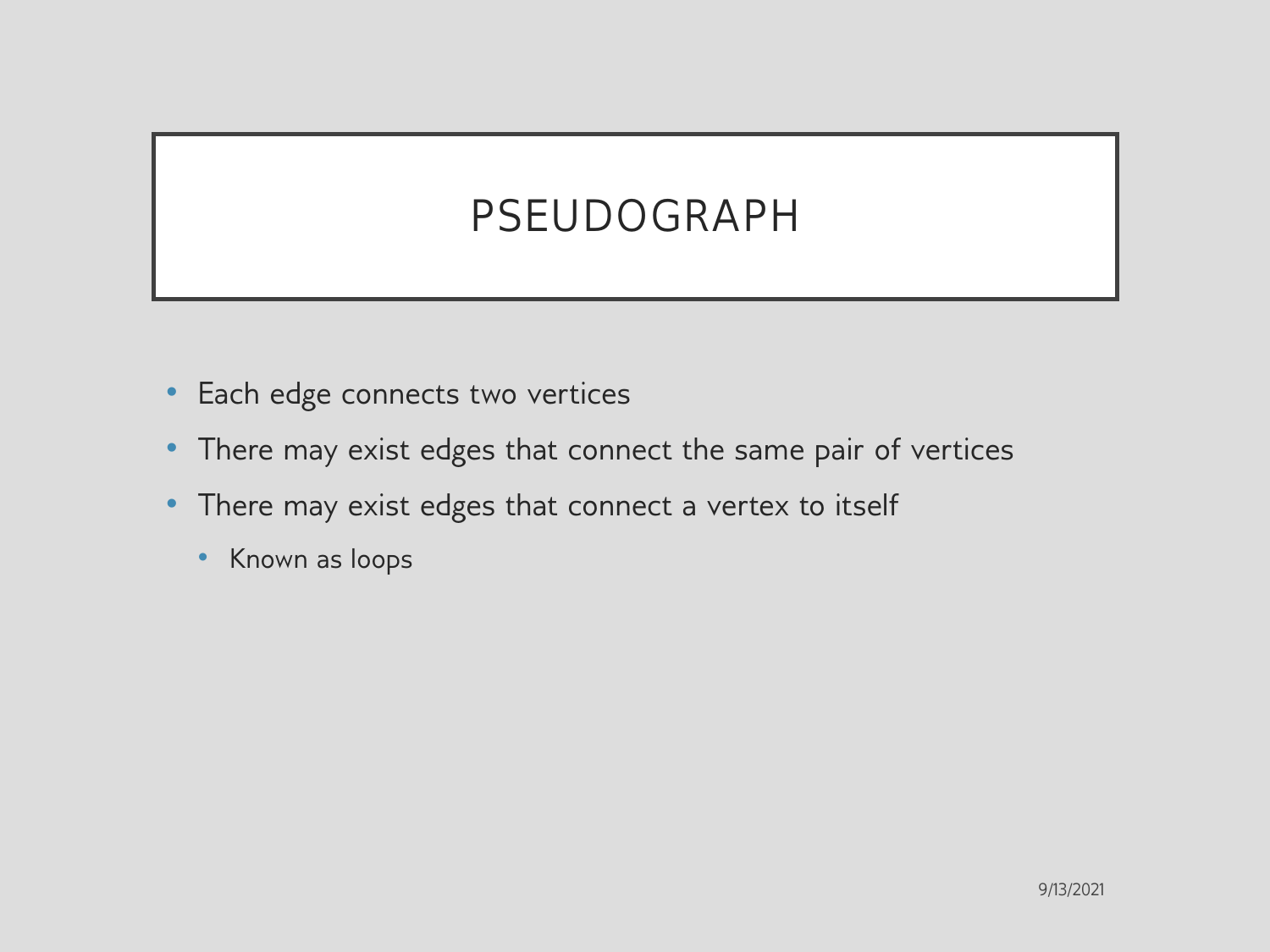

# Pseudograph
Each edge connects two vertices
There may exist edges that connect the same pair of vertices
There may exist edges that connect a vertex to itself
Known as loops
9/13/2021